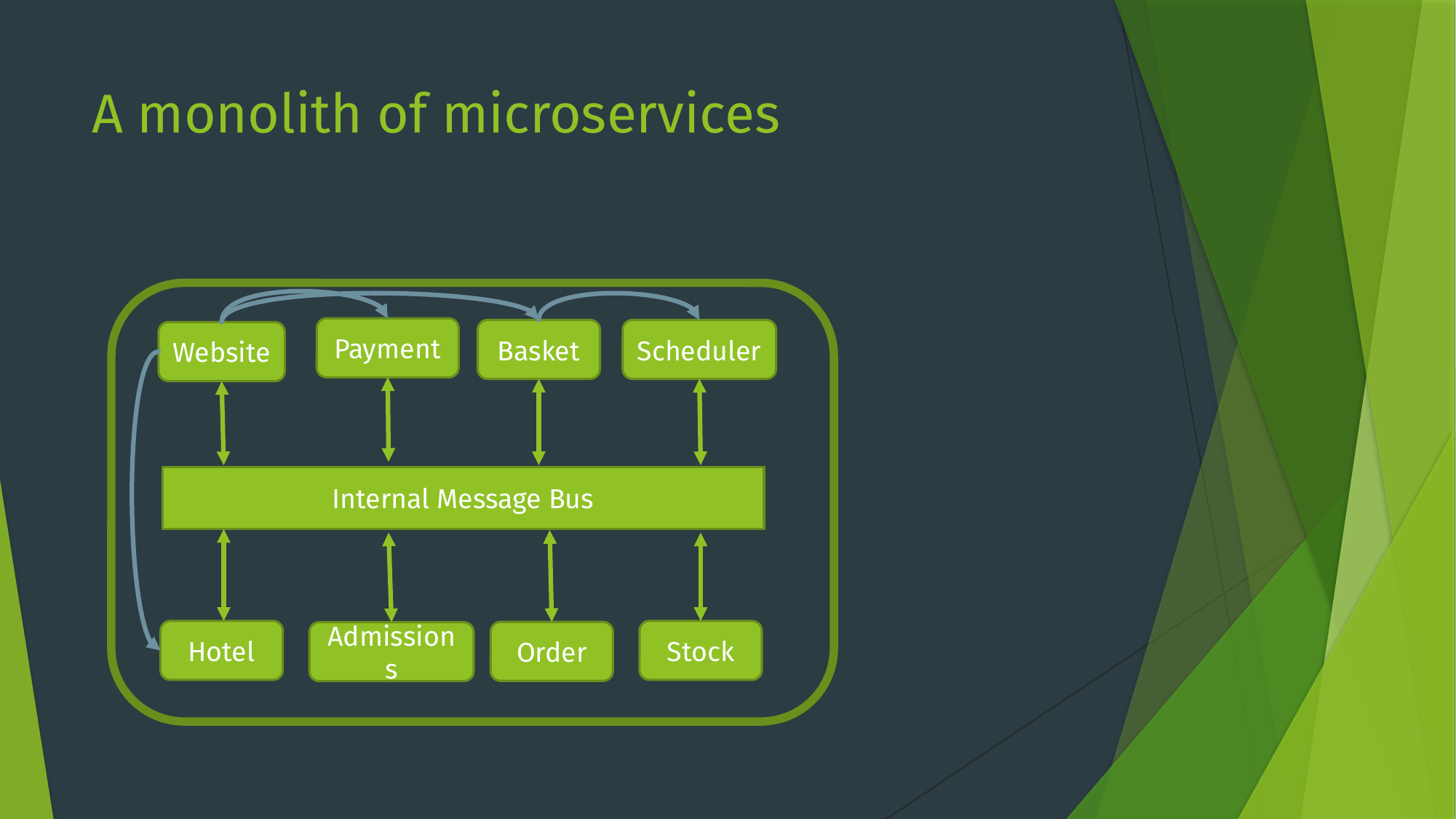

# A monolith of microservices

Payment
Basket
Scheduler
Website
Internal Message Bus
Hotel
Stock
Order
Admissions